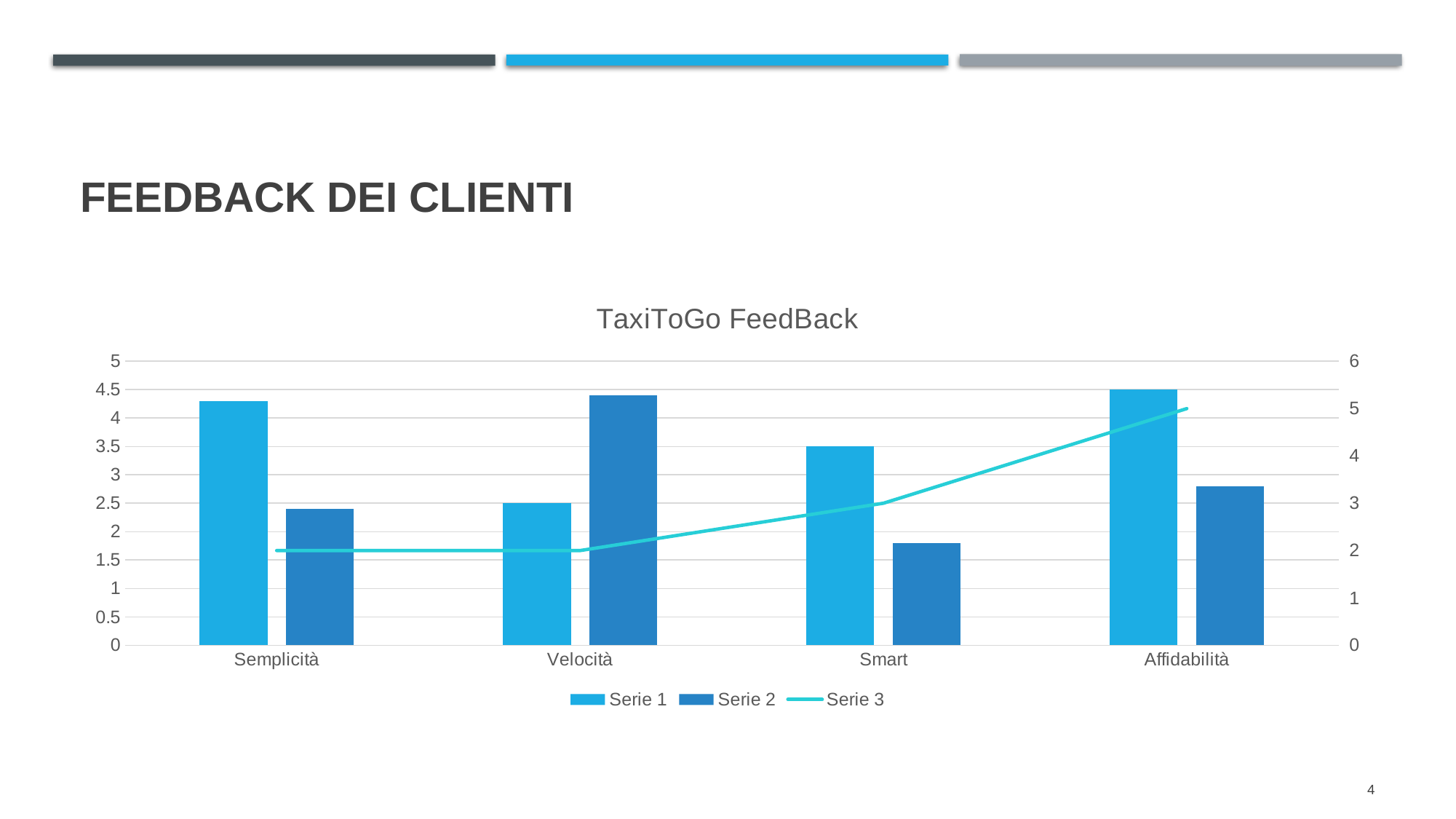

# Feedback dei clienti

### Chart: TaxiToGo FeedBack

| Category | Serie 1 | Serie 2 | Serie 3 |
|---|---|---|---|
| Semplicità | 4.3 | 2.4 | 2.0 |
| Velocità | 2.5 | 4.4 | 2.0 |
| Smart | 3.5 | 1.8 | 3.0 |
| Affidabilità | 4.5 | 2.8 | 5.0 |
4